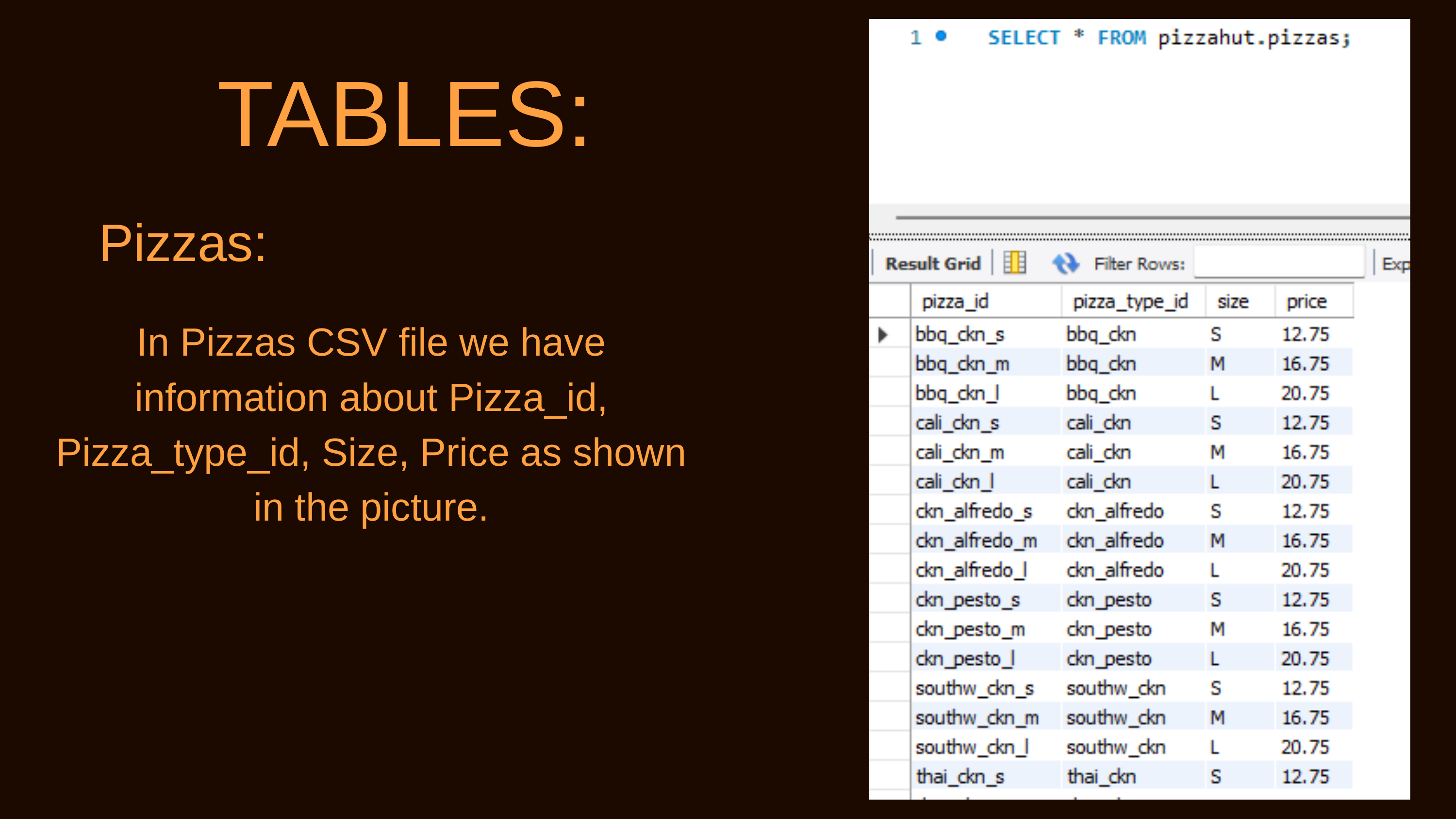

TABLES:
Pizzas:
In Pizzas CSV file we have information about Pizza_id, Pizza_type_id, Size, Price as shown in the picture.